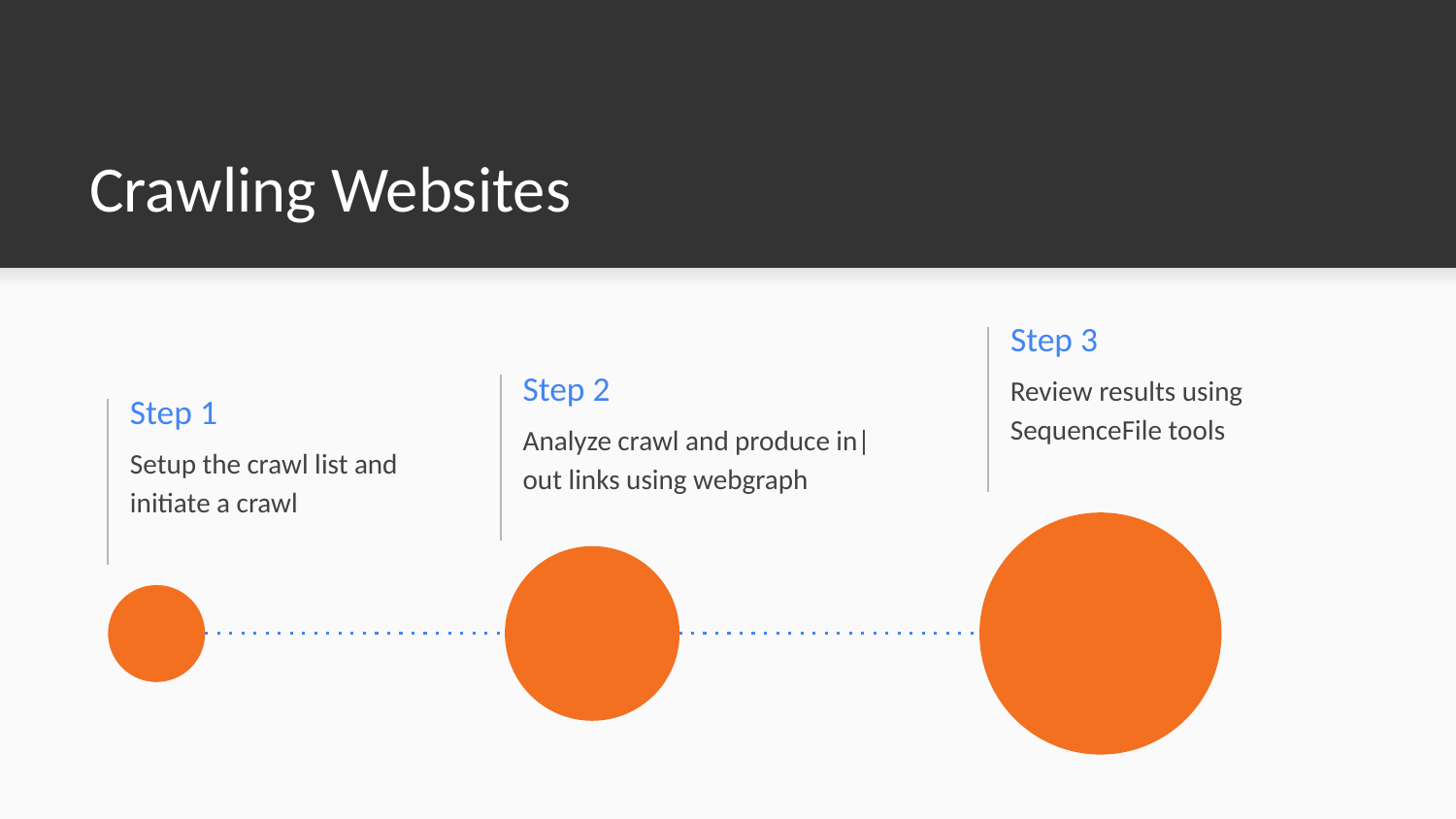

# Crawling Websites
Step 3
Review results using SequenceFile tools
Step 2
Step 1
Analyze crawl and produce in|out links using webgraph
Setup the crawl list and initiate a crawl